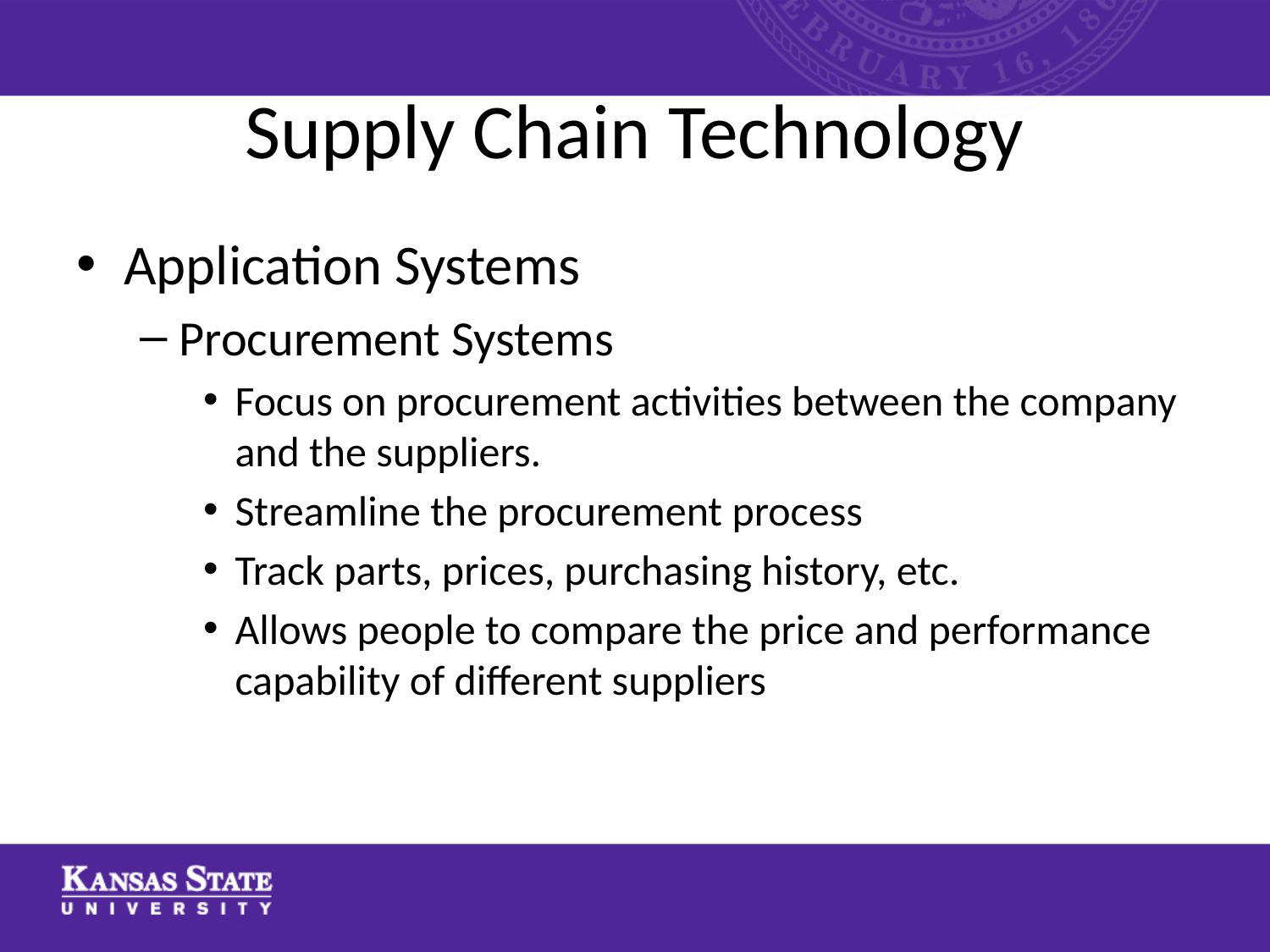

# Supply Chain Technology
Application Systems
Procurement Systems
Focus on procurement activities between the company and the suppliers.
Streamline the procurement process
Track parts, prices, purchasing history, etc.
Allows people to compare the price and performance capability of different suppliers